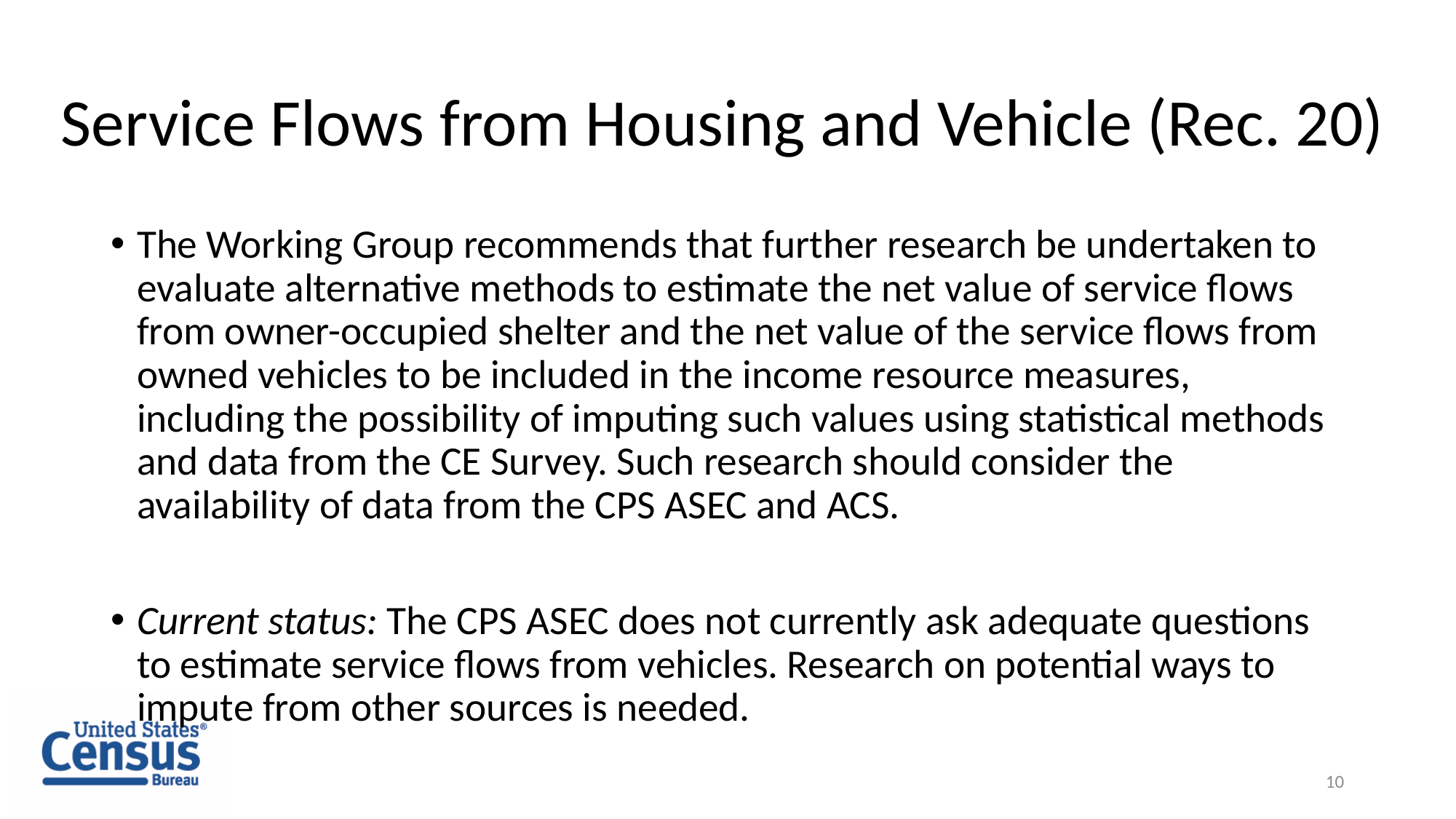

# Service Flows from Housing and Vehicle (Rec. 20)
The Working Group recommends that further research be undertaken to evaluate alternative methods to estimate the net value of service flows from owner-occupied shelter and the net value of the service flows from owned vehicles to be included in the income resource measures, including the possibility of imputing such values using statistical methods and data from the CE Survey. Such research should consider the availability of data from the CPS ASEC and ACS.

Current status: The CPS ASEC does not currently ask adequate questions to estimate service flows from vehicles. Research on potential ways to impute from other sources is needed.
10